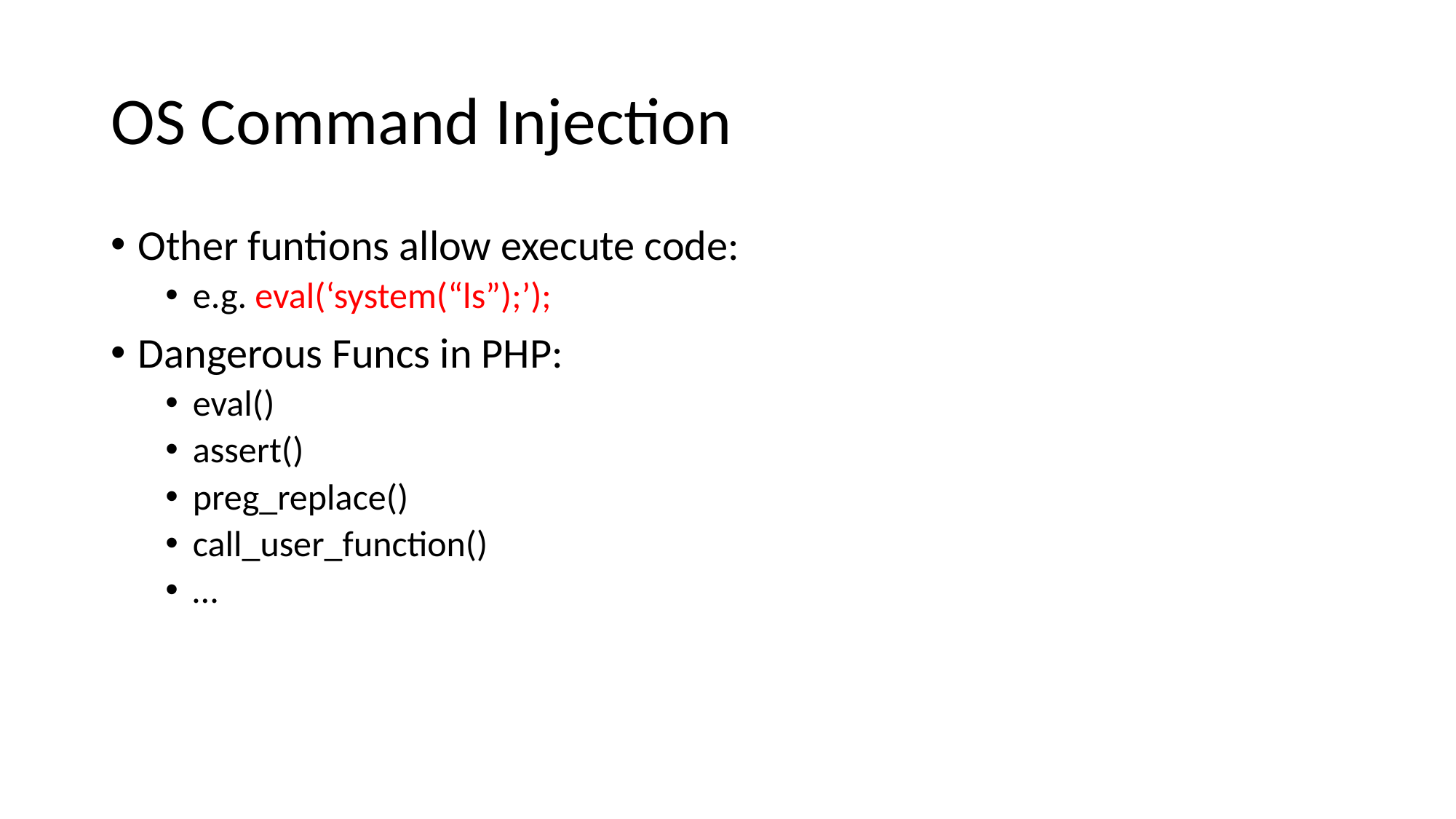

# OS Command Injection
Other funtions allow execute code:
e.g. eval(‘system(“ls”);’);
Dangerous Funcs in PHP:
eval()
assert()
preg_replace()
call_user_function()
…